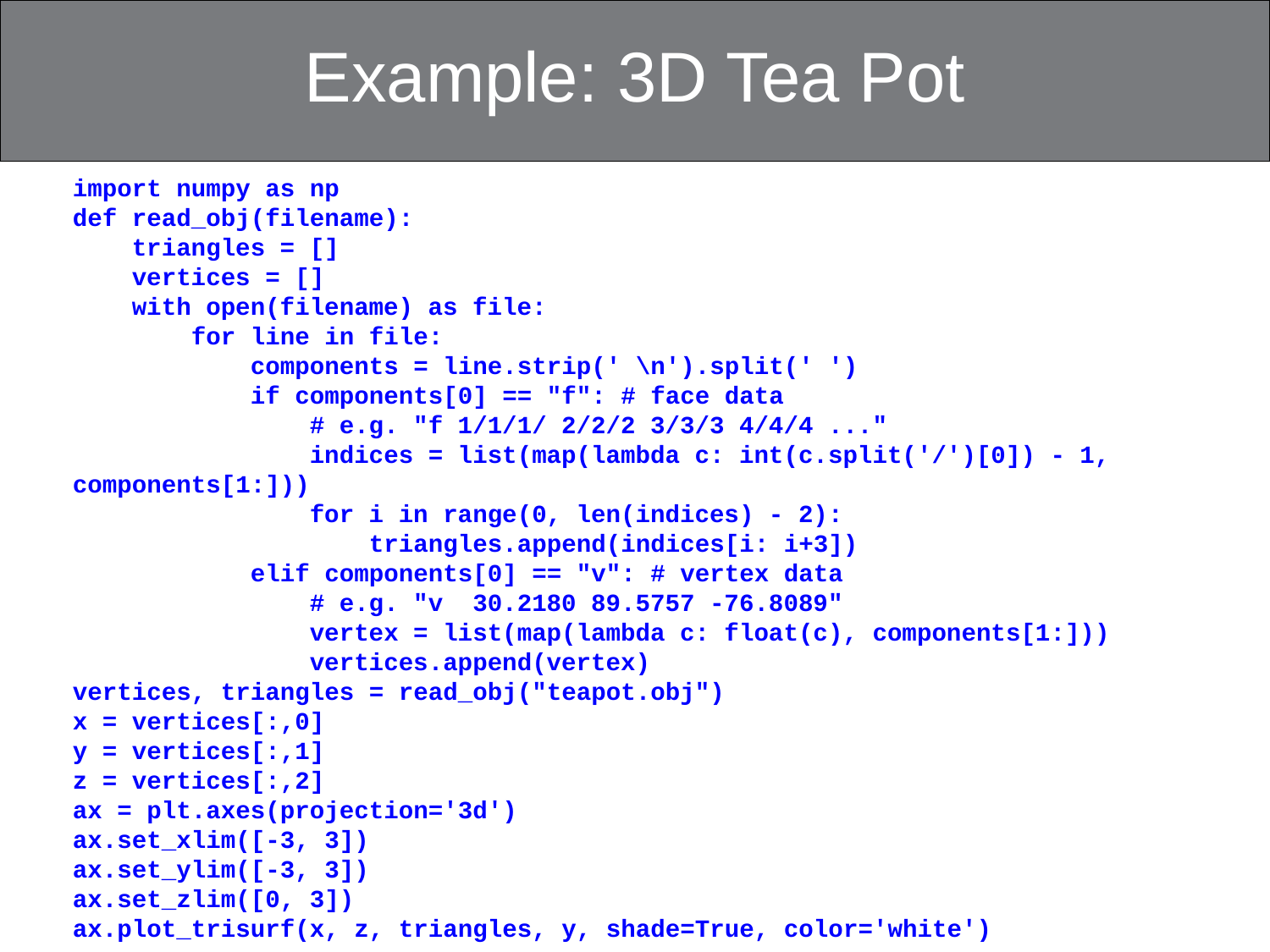

# Example: 3D Tea Pot
import numpy as np
def read_obj(filename):
    triangles = []
    vertices = []
    with open(filename) as file:
        for line in file:
            components = line.strip(' \n').split(' ')
            if components[0] == "f": # face data
                # e.g. "f 1/1/1/ 2/2/2 3/3/3 4/4/4 ..."
                indices = list(map(lambda c: int(c.split('/')[0]) - 1, components[1:]))
                for i in range(0, len(indices) - 2):
                    triangles.append(indices[i: i+3])
            elif components[0] == "v": # vertex data
                # e.g. "v  30.2180 89.5757 -76.8089"
                vertex = list(map(lambda c: float(c), components[1:]))
                vertices.append(vertex)
vertices, triangles = read_obj("teapot.obj")
x = vertices[:,0]
y = vertices[:,1]
z = vertices[:,2]
ax = plt.axes(projection='3d')
ax.set_xlim([-3, 3])
ax.set_ylim([-3, 3])
ax.set_zlim([0, 3])
ax.plot_trisurf(x, z, triangles, y, shade=True, color='white')